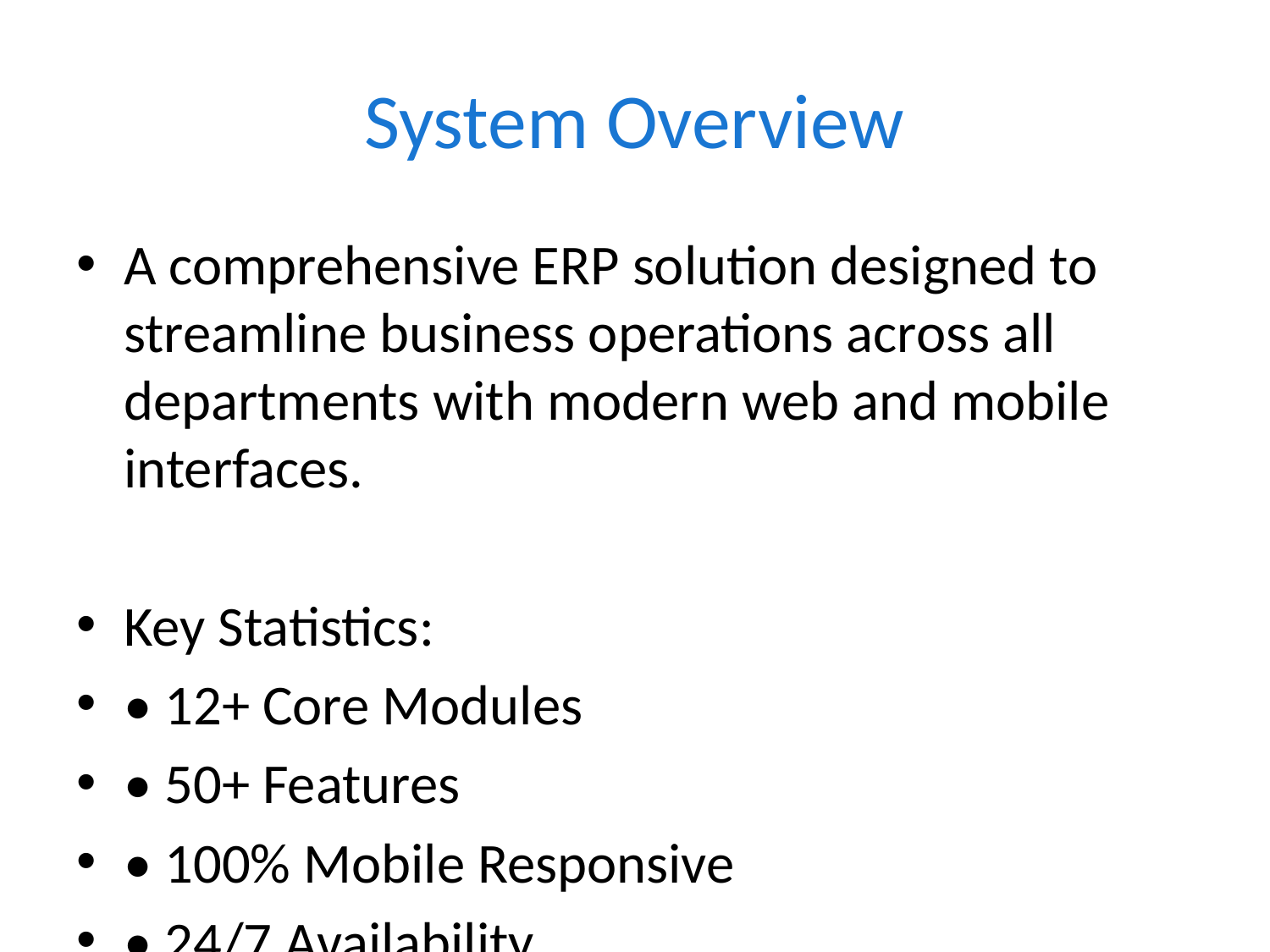

# System Overview
A comprehensive ERP solution designed to streamline business operations across all departments with modern web and mobile interfaces.

Key Statistics:
• 12+ Core Modules
• 50+ Features
• 100% Mobile Responsive
• 24/7 Availability

Technology Stack:
• React.js - Modern frontend framework
• Django - Robust backend API
• PostgreSQL - Reliable database
• Material-UI - Professional design
• Capacitor - Cross-platform mobile
• JWT Auth - Secure authentication